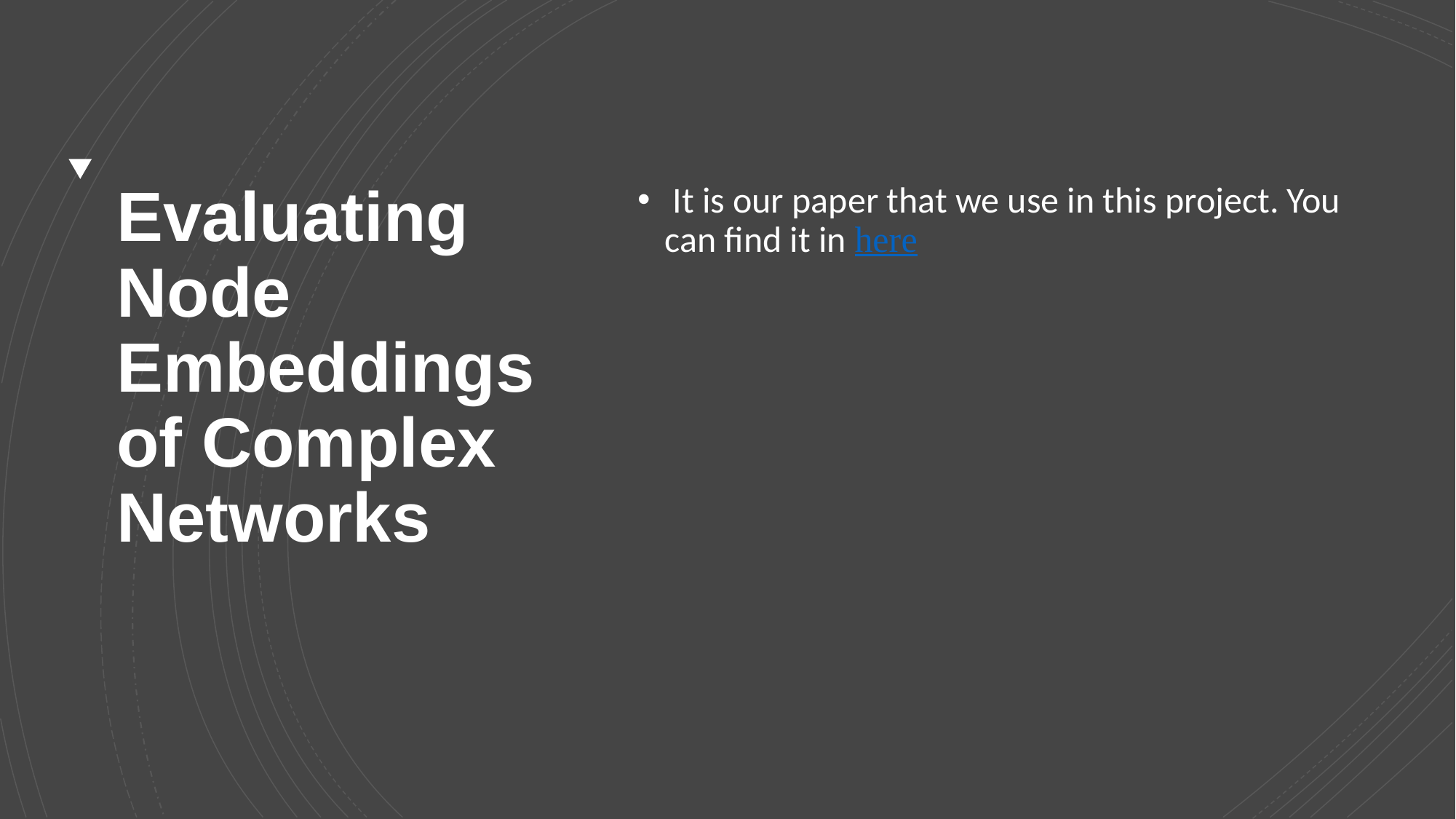

# Evaluating Node Embeddings of Complex Networks
 It is our paper that we use in this project. You can find it in here